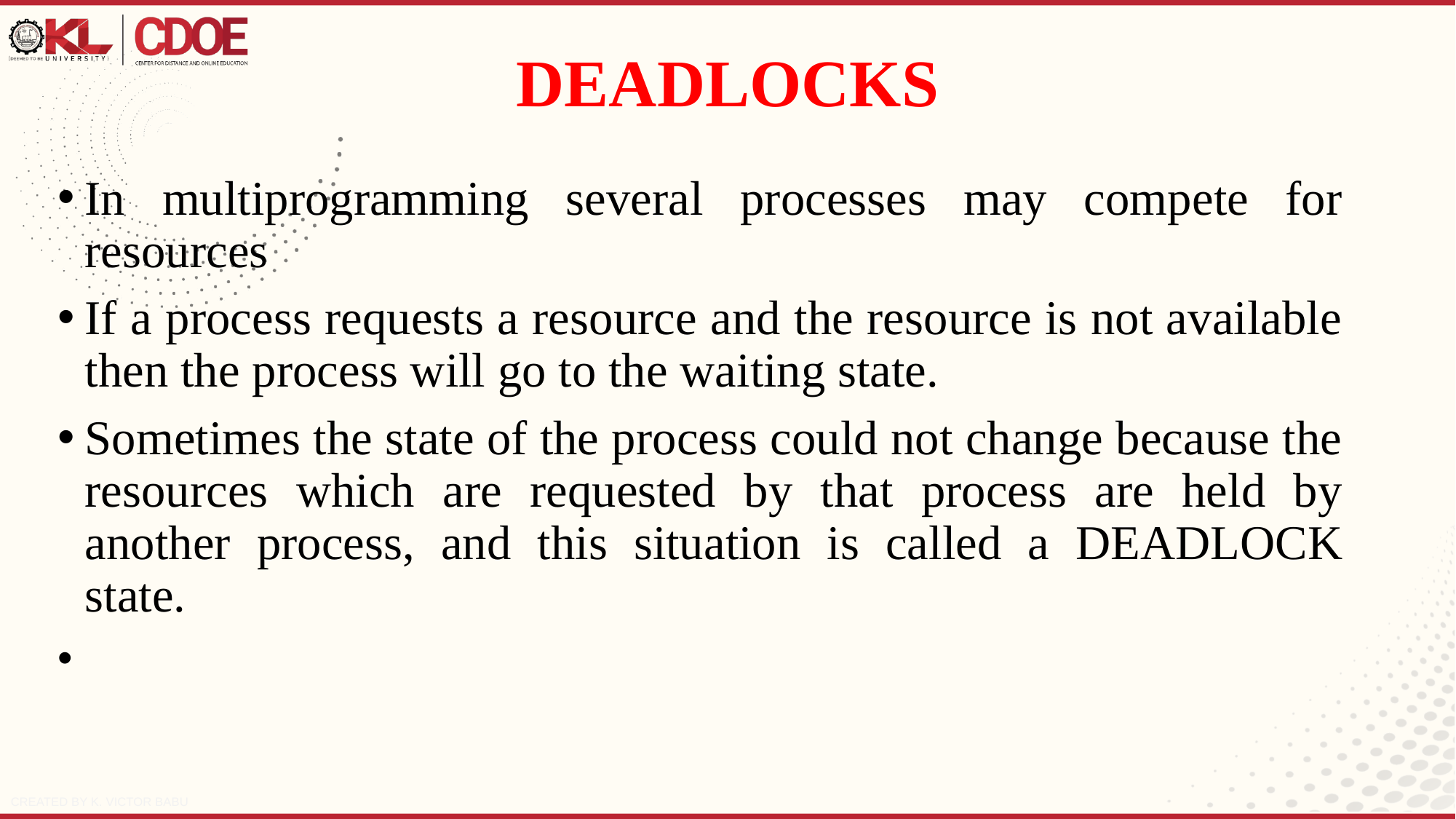

# DEADLOCKS
In multiprogramming several processes may compete for resources
If a process requests a resource and the resource is not available then the process will go to the waiting state.
Sometimes the state of the process could not change because the resources which are requested by that process are held by another process, and this situation is called a DEADLOCK state.